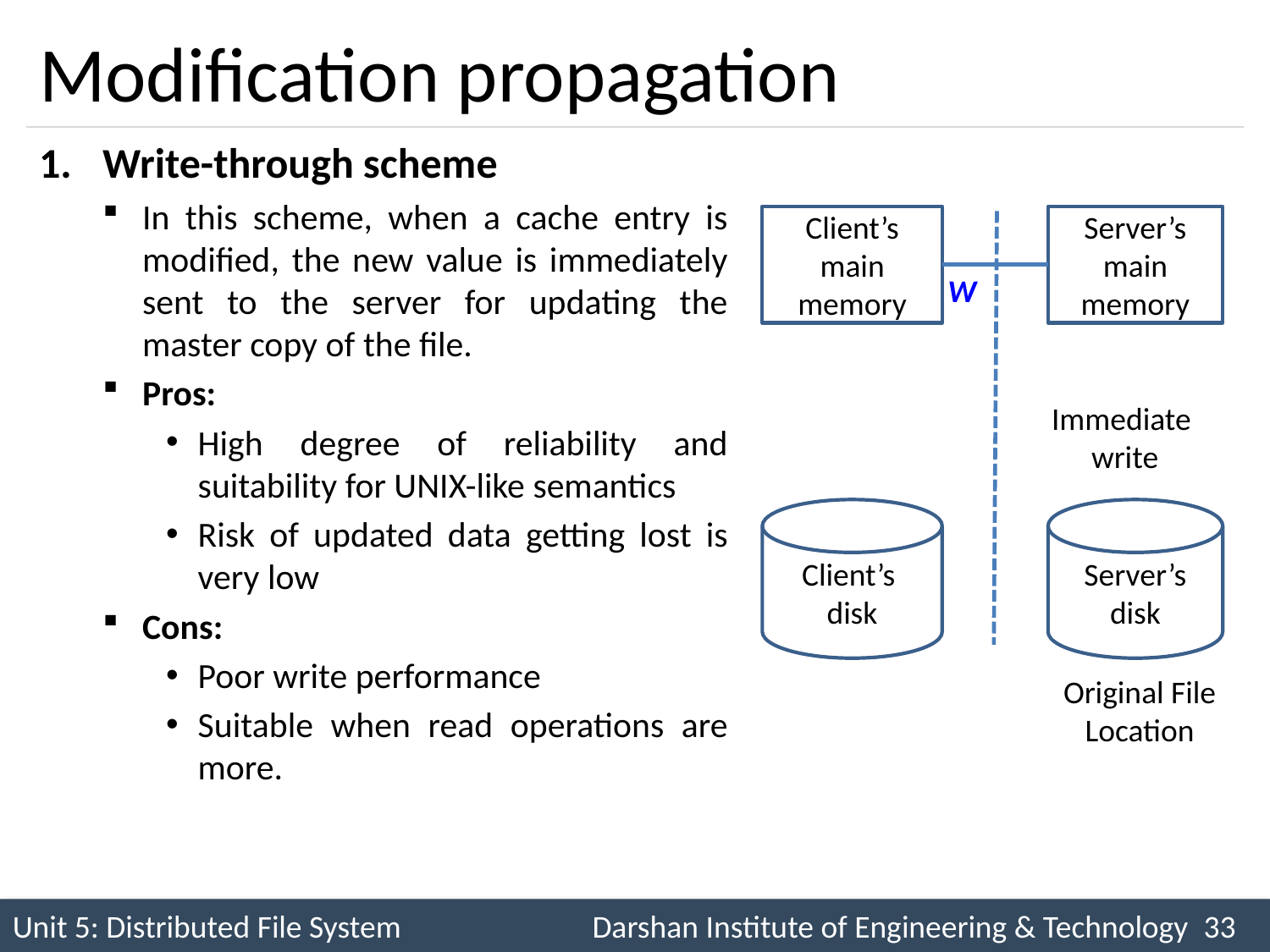

# Modification propagation
Write-through scheme
In this scheme, when a cache entry is modified, the new value is immediately sent to the server for updating the master copy of the file.
Pros:
High degree of reliability and suitability for UNIX-like semantics
Risk of updated data getting lost is very low
Cons:
Poor write performance
Suitable when read operations are more.
Client’s main memory
Server’s main memory
Server’s disk
Client’s
disk
Original File Location
W
Immediate
write